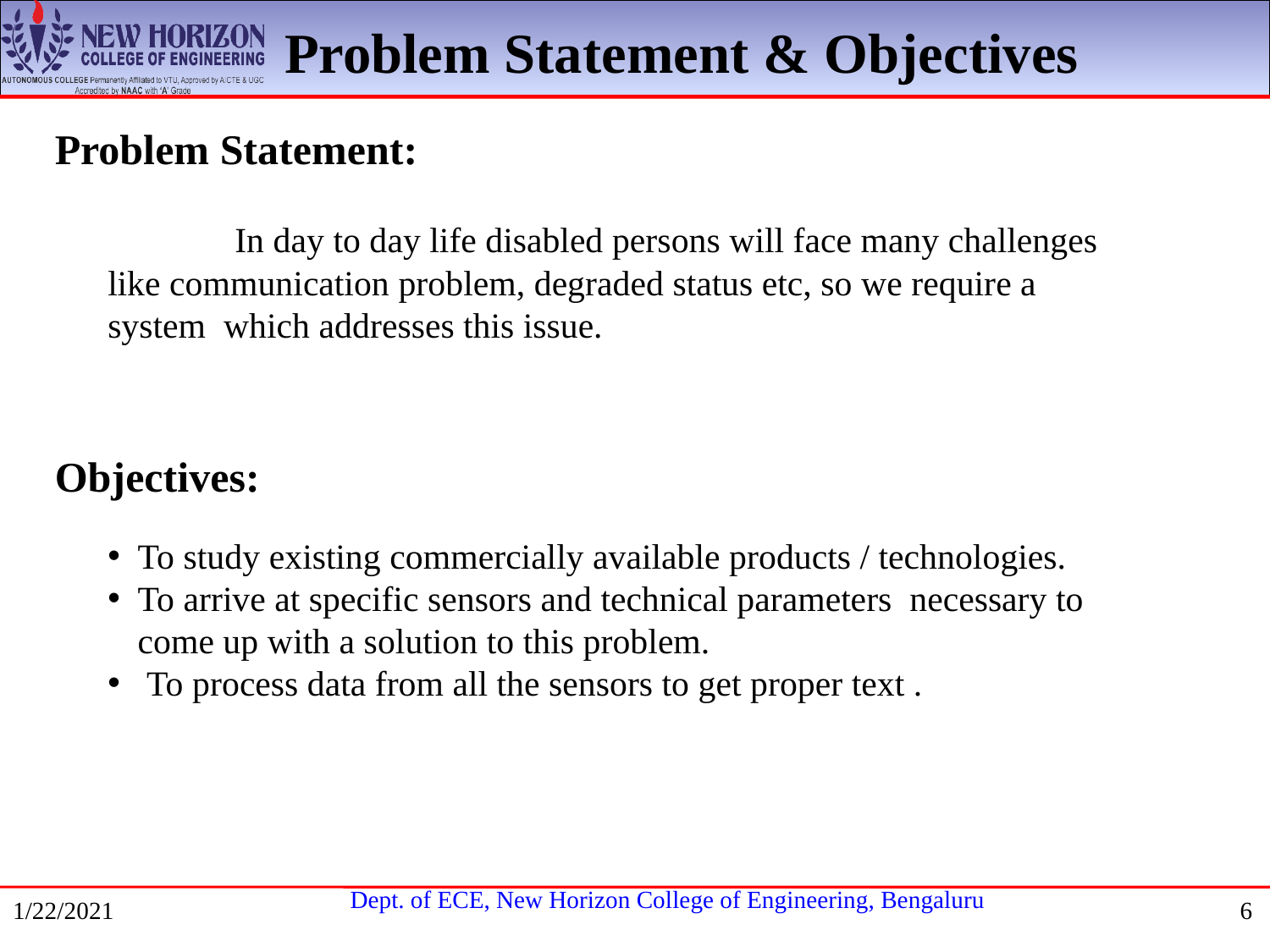

Problem Statement & Objectives
Problem Statement:
	In day to day life disabled persons will face many challenges like communication problem, degraded status etc, so we require a system  which addresses this issue.
Objectives:
To study existing commercially available products / technologies.
To arrive at specific sensors and technical parameters  necessary to come up with a solution to this problem.
 To process data from all the sensors to get proper text .
1/22/2021
6